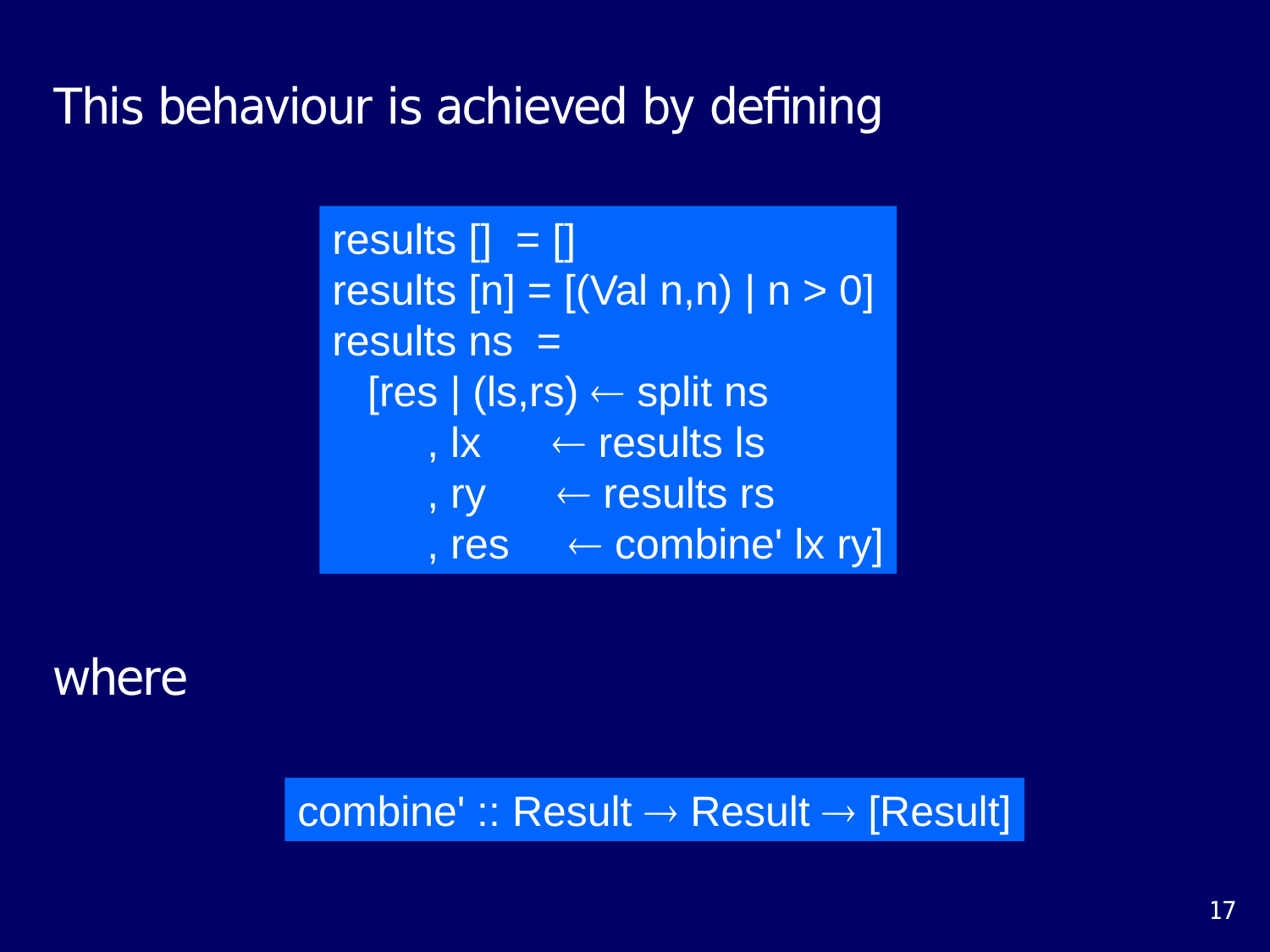

This behaviour is achieved by defining
results []  = []
results [n] = [(Val n,n) | n > 0]
results ns  =
   [res | (ls,rs) ← split ns
        , lx      ← results ls
        , ry      ← results rs
        , res     ← combine' lx ry]
where
combine' :: Result → Result → [Result]
17